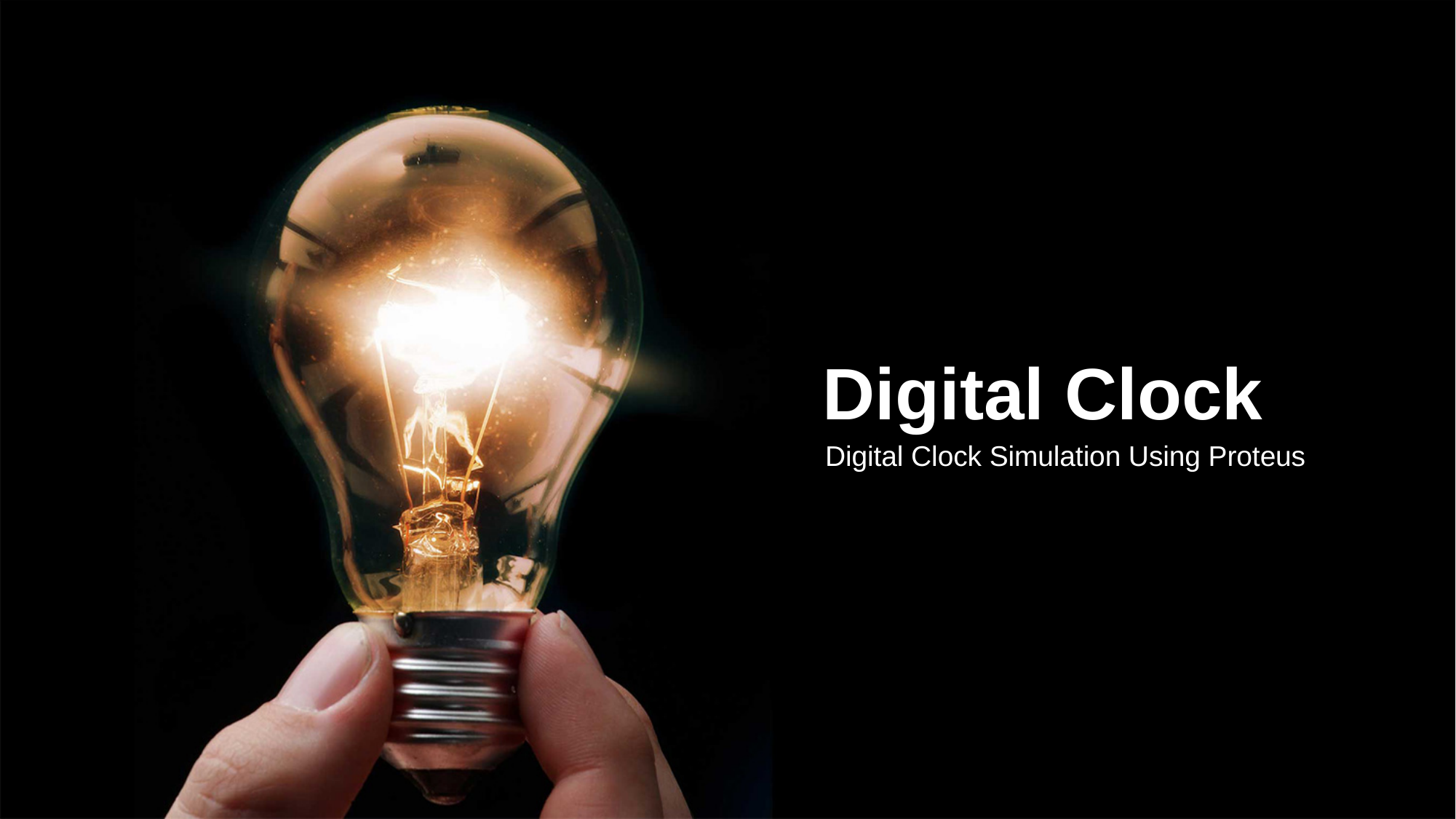

Digital Clock
Digital Clock Simulation Using Proteus